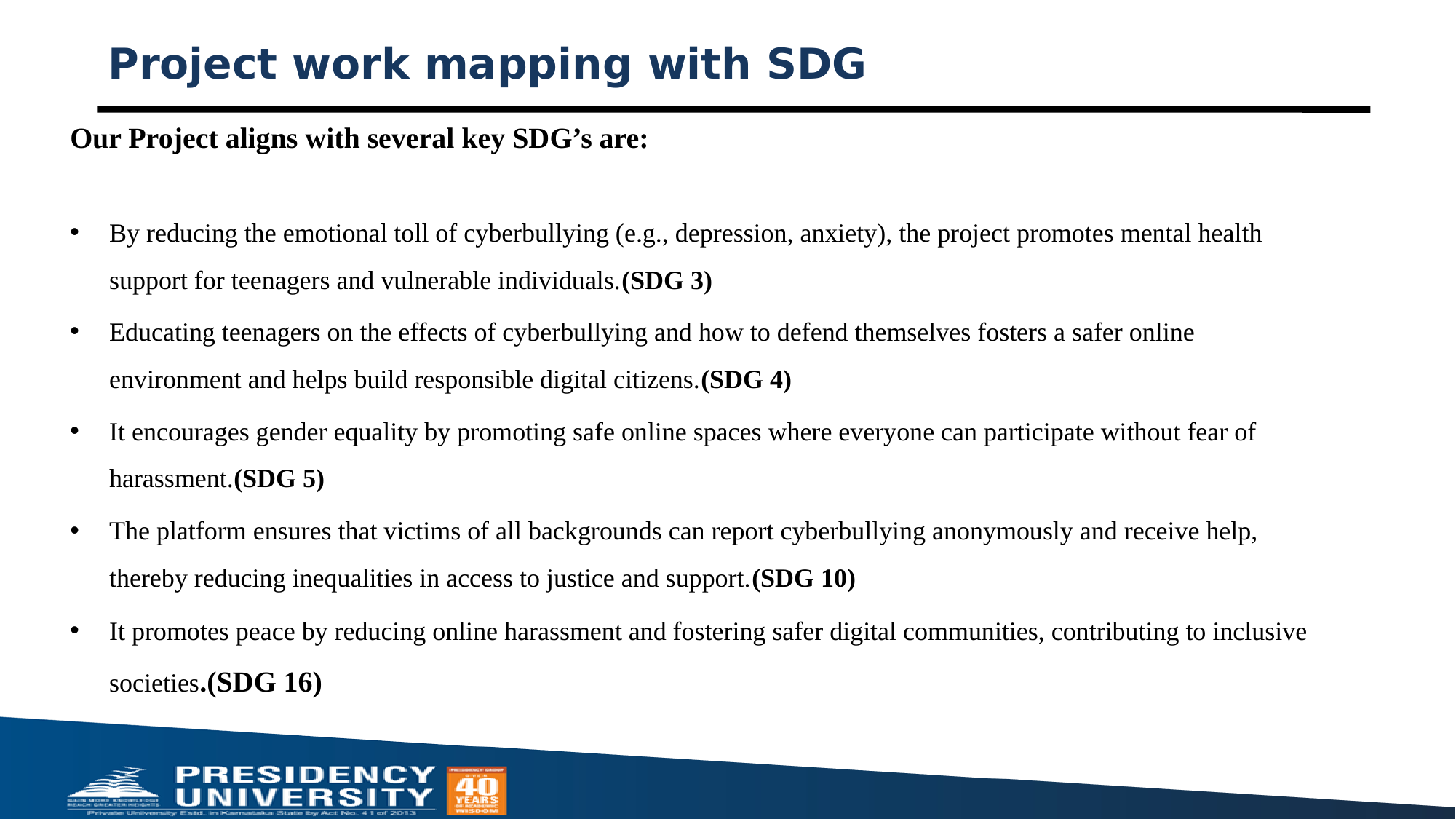

# Project work mapping with SDG
Our Project aligns with several key SDG’s are:

By reducing the emotional toll of cyberbullying (e.g., depression, anxiety), the project promotes mental health support for teenagers and vulnerable individuals.(SDG 3)
Educating teenagers on the effects of cyberbullying and how to defend themselves fosters a safer online environment and helps build responsible digital citizens.(SDG 4)
It encourages gender equality by promoting safe online spaces where everyone can participate without fear of harassment.(SDG 5)
The platform ensures that victims of all backgrounds can report cyberbullying anonymously and receive help, thereby reducing inequalities in access to justice and support.(SDG 10)
It promotes peace by reducing online harassment and fostering safer digital communities, contributing to inclusive societies.(SDG 16)